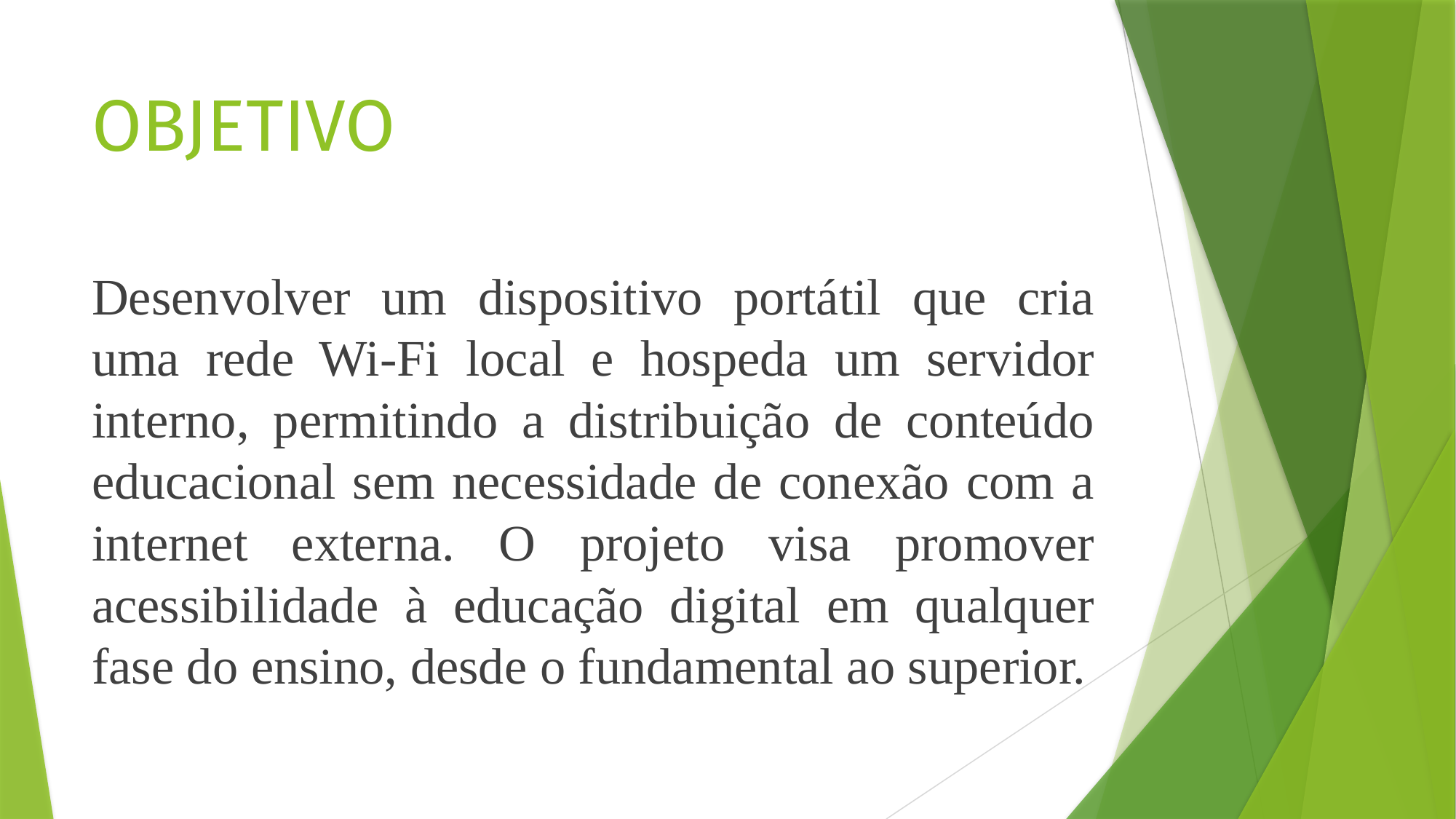

# OBJETIVO
Desenvolver um dispositivo portátil que cria uma rede Wi-Fi local e hospeda um servidor interno, permitindo a distribuição de conteúdo educacional sem necessidade de conexão com a internet externa. O projeto visa promover acessibilidade à educação digital em qualquer fase do ensino, desde o fundamental ao superior.